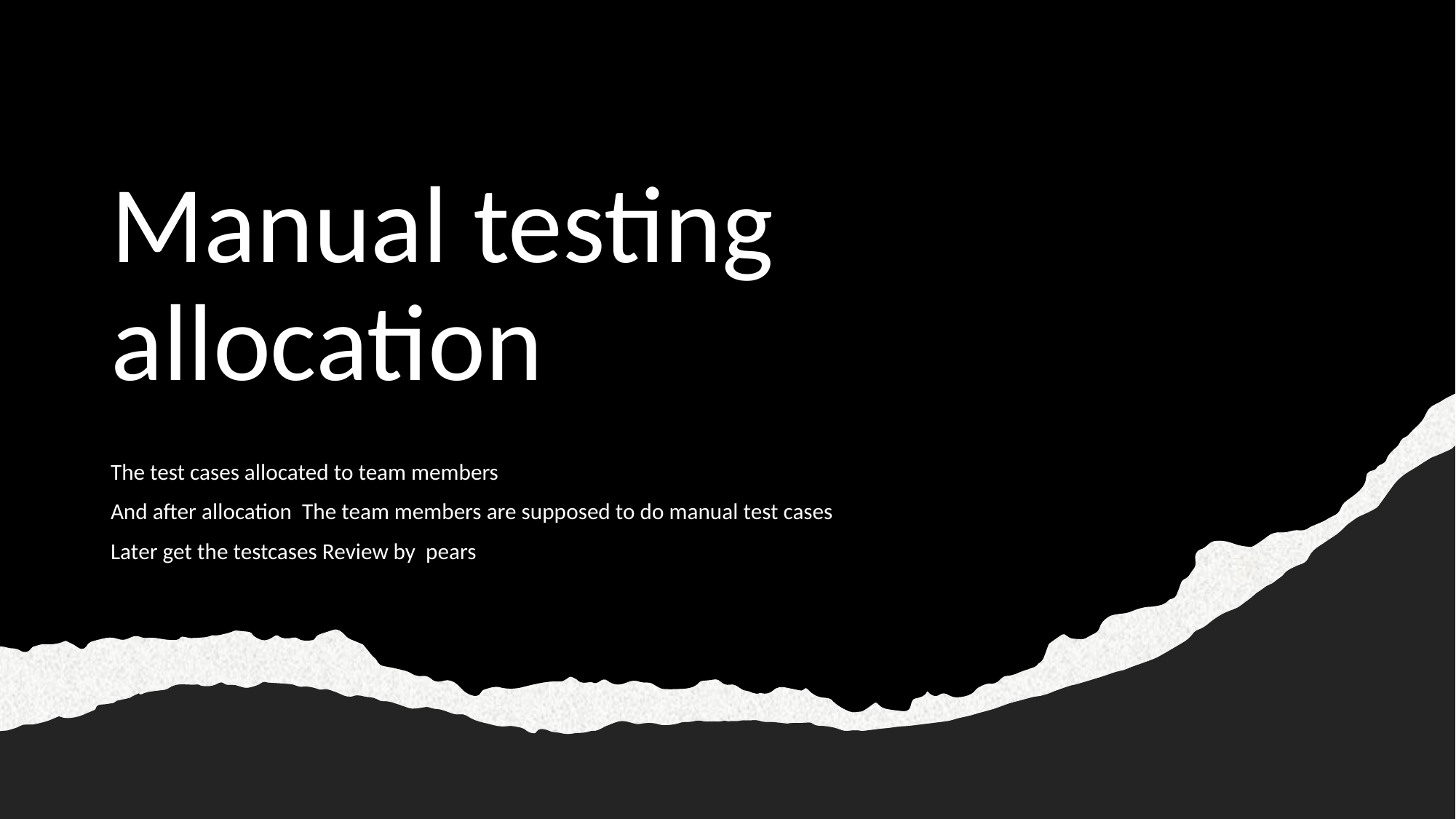

# Manual testing allocation

The test cases allocated to team members
And after allocation  The team members are supposed to do manual test cases
Later get the testcases Review by  pears